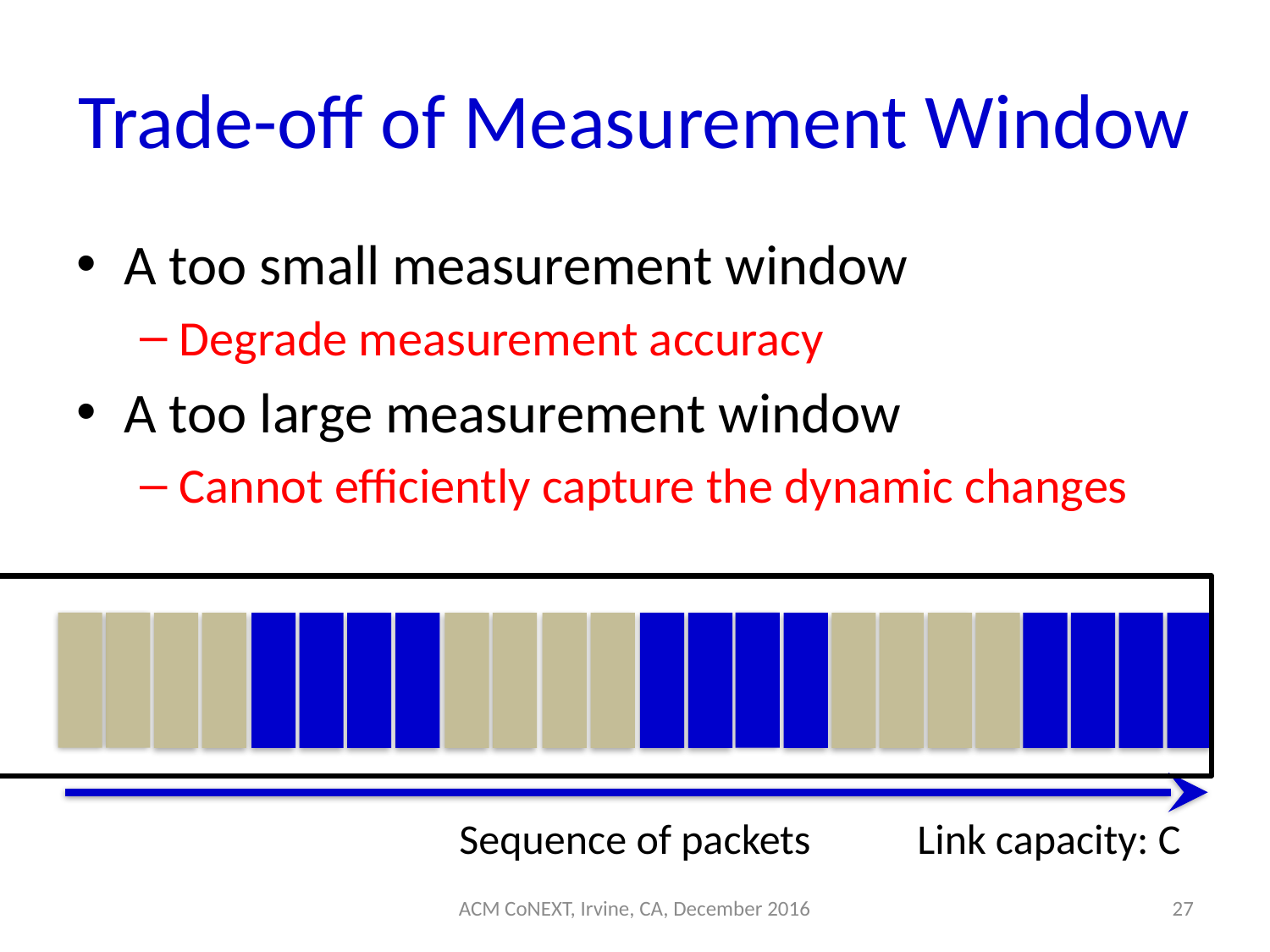

# Trade-off of Measurement Window
A too small measurement window
Degrade measurement accuracy
A too large measurement window
Cannot efficiently capture the dynamic changes

Sequence of packets
Link capacity: C
ACM CoNEXT, Irvine, CA, December 2016
27